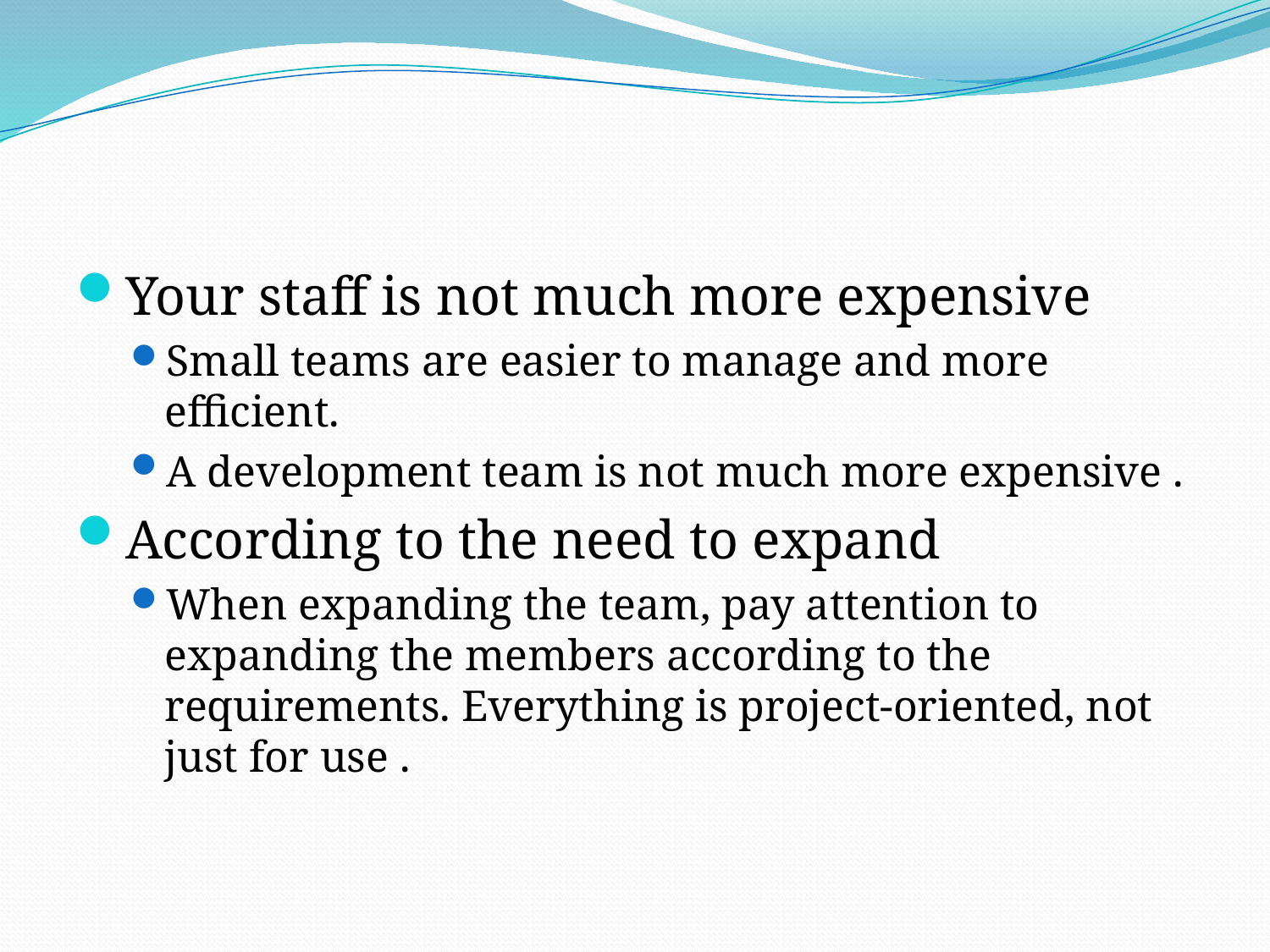

Your staff is not much more expensive
Small teams are easier to manage and more efficient.
A development team is not much more expensive .
According to the need to expand
When expanding the team, pay attention to expanding the members according to the requirements. Everything is project-oriented, not just for use .